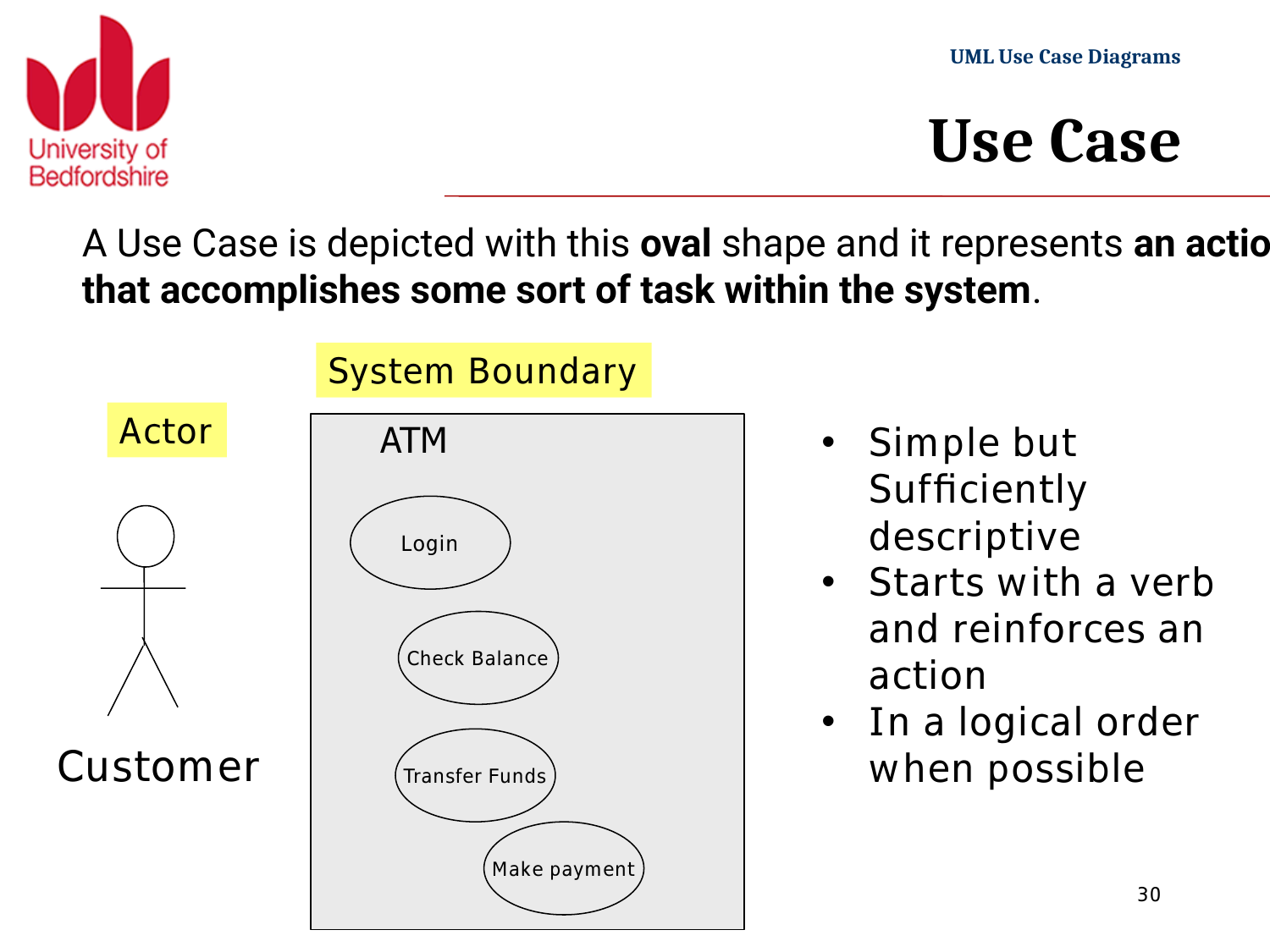

# Use Case
A Use Case is depicted with this oval shape and it represents an action that accomplishes some sort of task within the system.
System Boundary
Actor
ATM
Simple but Sufficiently descriptive
Starts with a verb and reinforces an action
In a logical order when possible

Login

Check Balance
Transfer Funds
Customer
Make payment